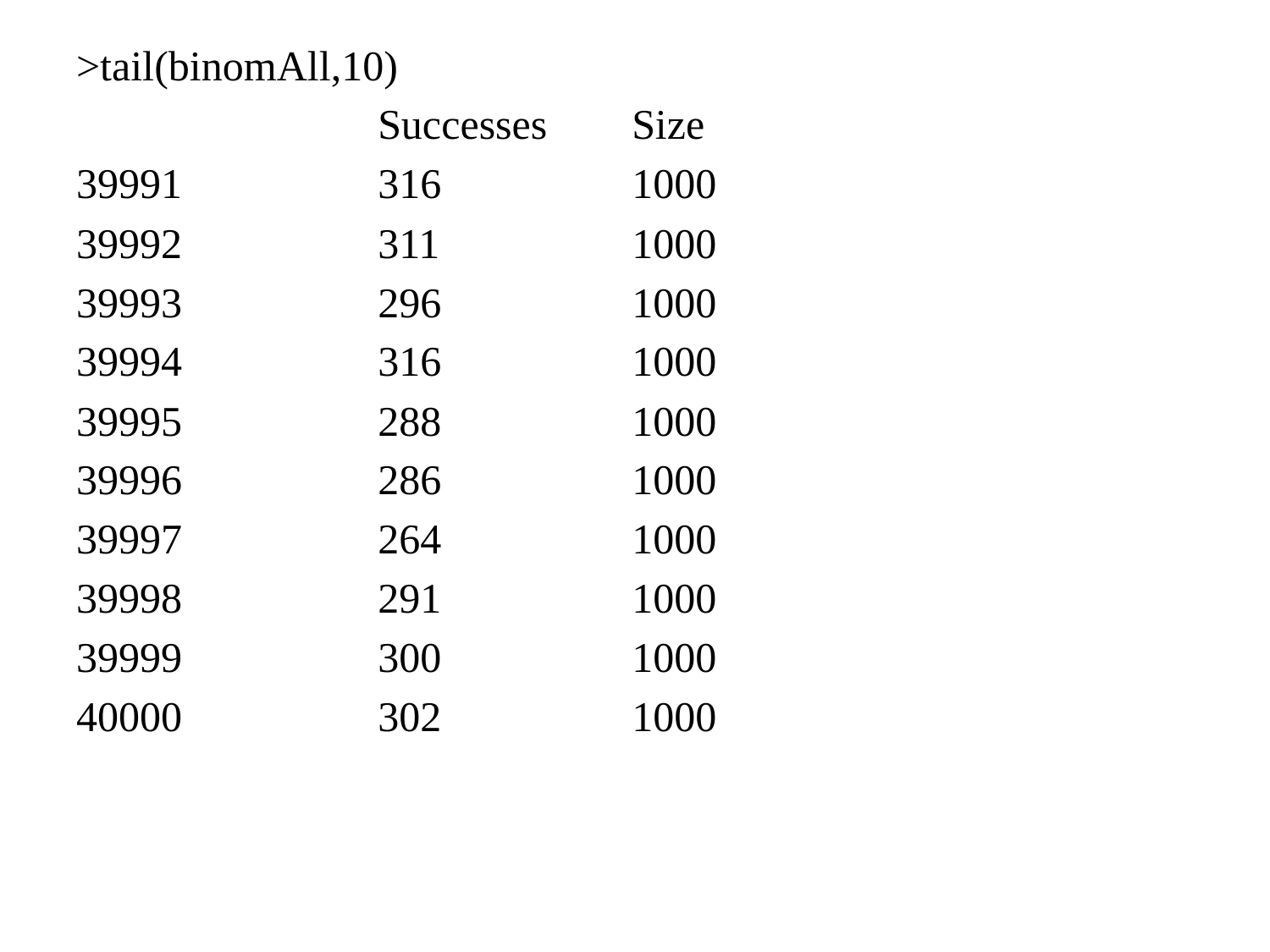

>tail(binomAll,10)
			Successes	Size
39991		316		1000
39992		311		1000
39993		296		1000
39994		316		1000
39995		288		1000
39996		286		1000
39997		264		1000
39998		291		1000
39999		300		1000
40000		302		1000